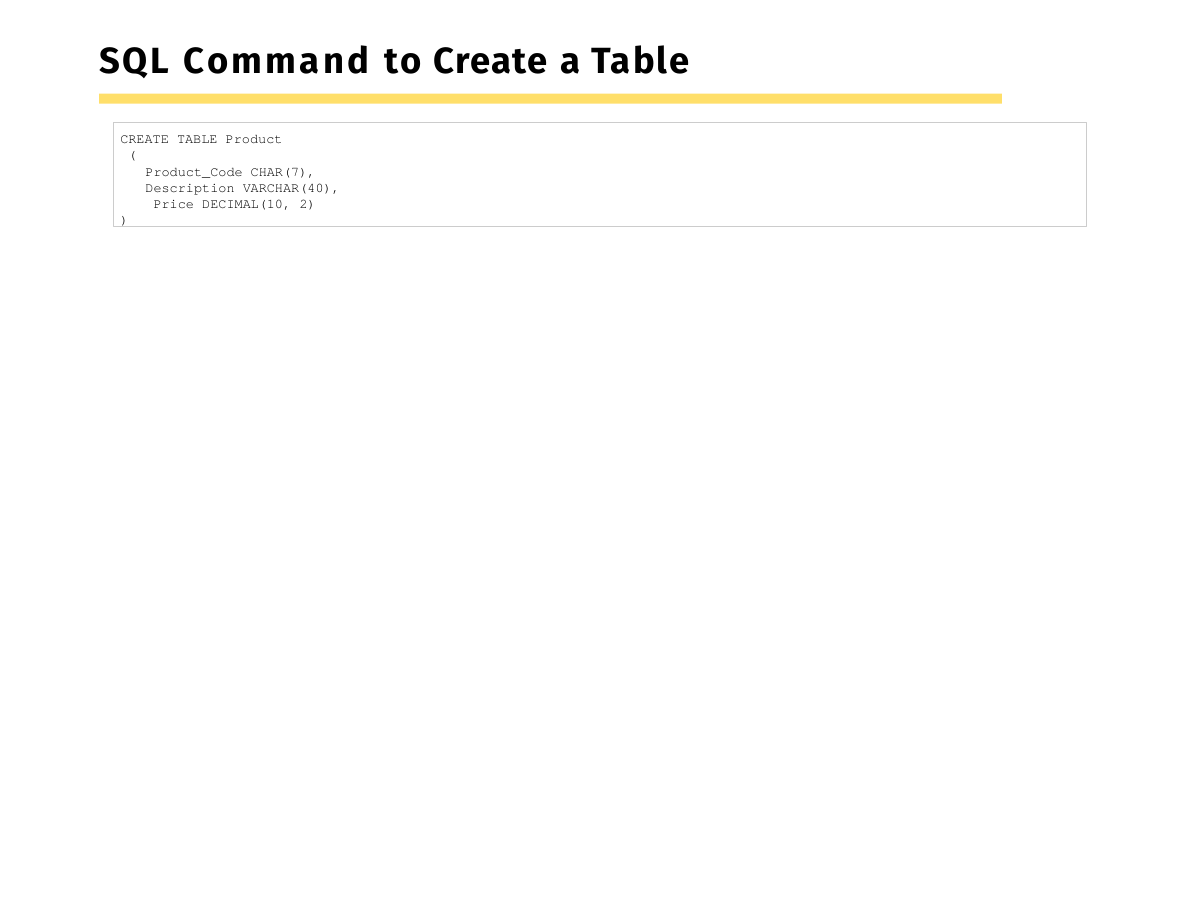

# SQL Command to Create a Table

CREATE TABLE Product  (
Product_Code CHAR(7),  Description VARCHAR(40),  Price DECIMAL(10, 2)
)